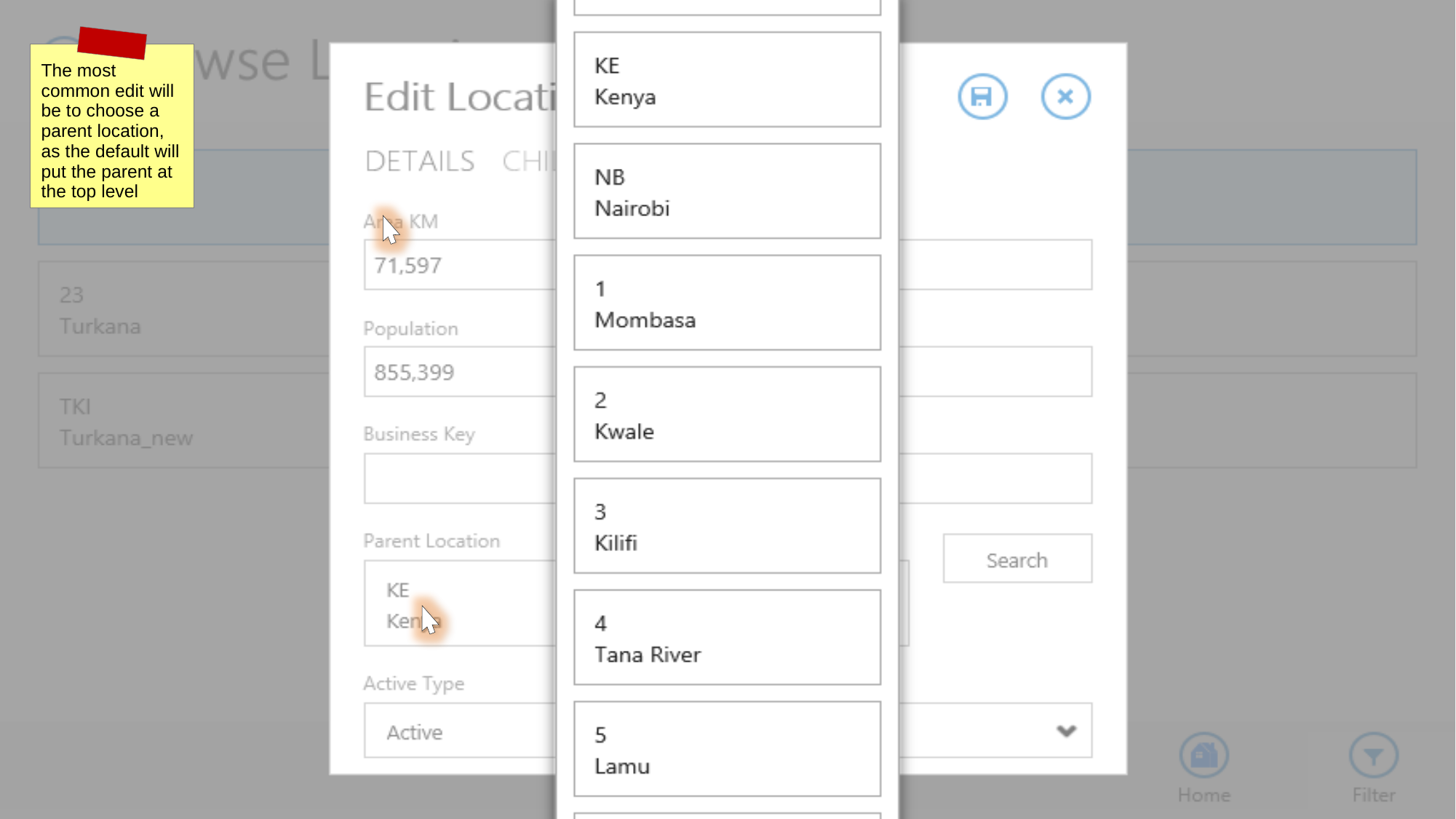

The most common edit will be to choose a parent location, as the default will put the parent at the top level